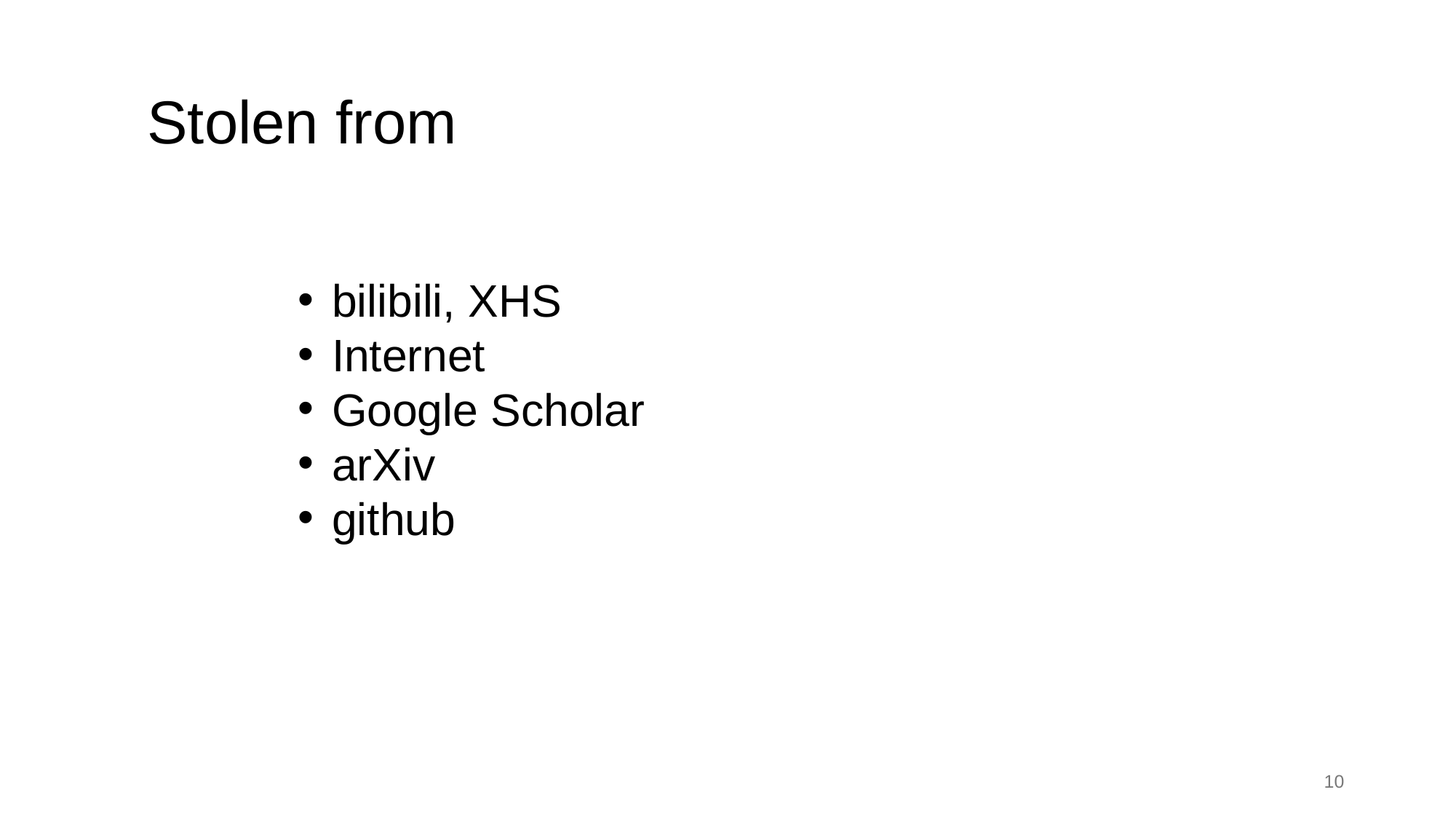

Stolen from
bilibili, XHS
Internet
Google Scholar
arXiv
github
10